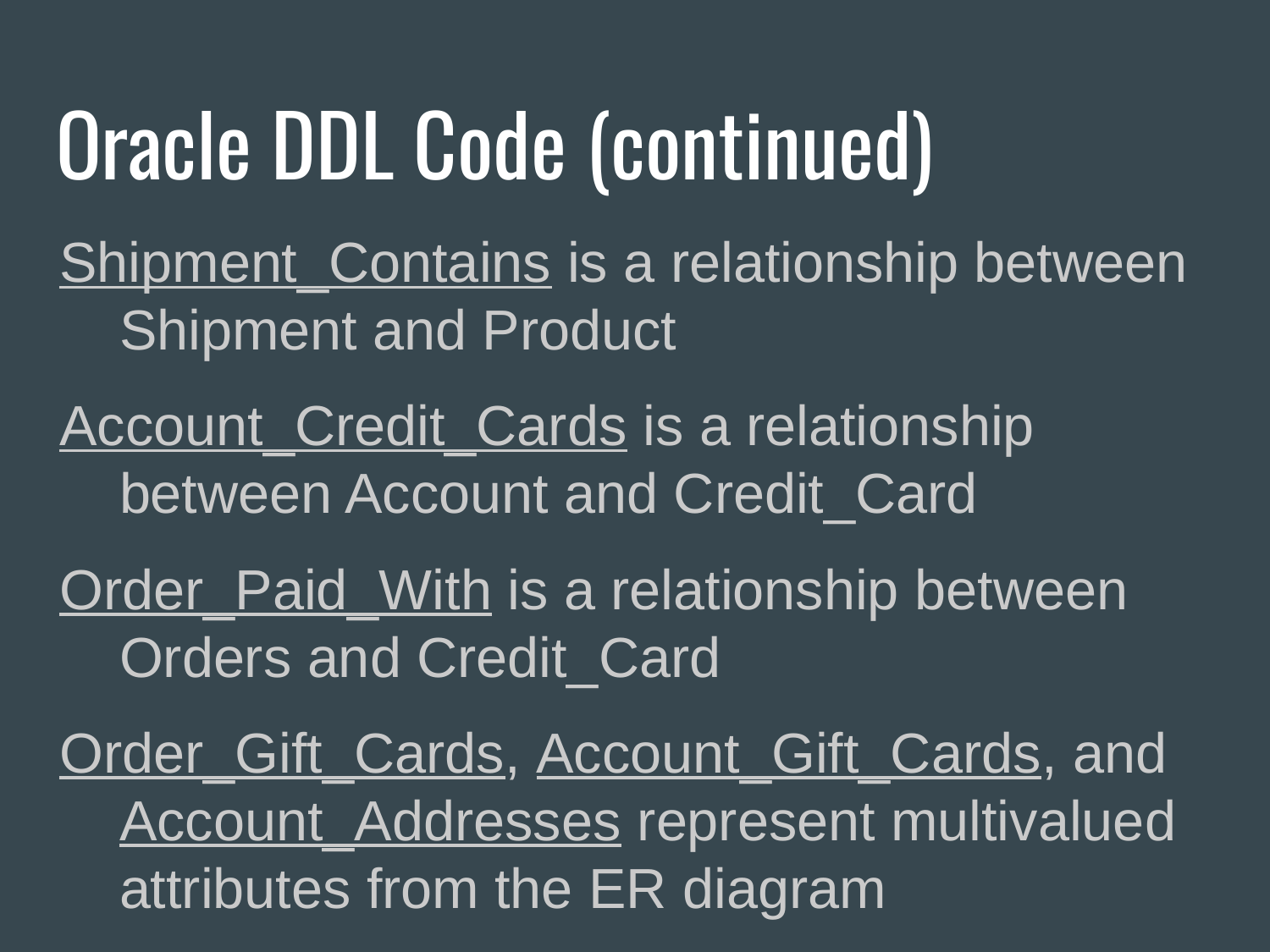

# Oracle DDL Code (continued)
Shipment_Contains is a relationship between Shipment and Product
Account_Credit_Cards is a relationship between Account and Credit_Card
Order_Paid_With is a relationship between Orders and Credit_Card
Order_Gift_Cards, Account_Gift_Cards, and Account_Addresses represent multivalued attributes from the ER diagram